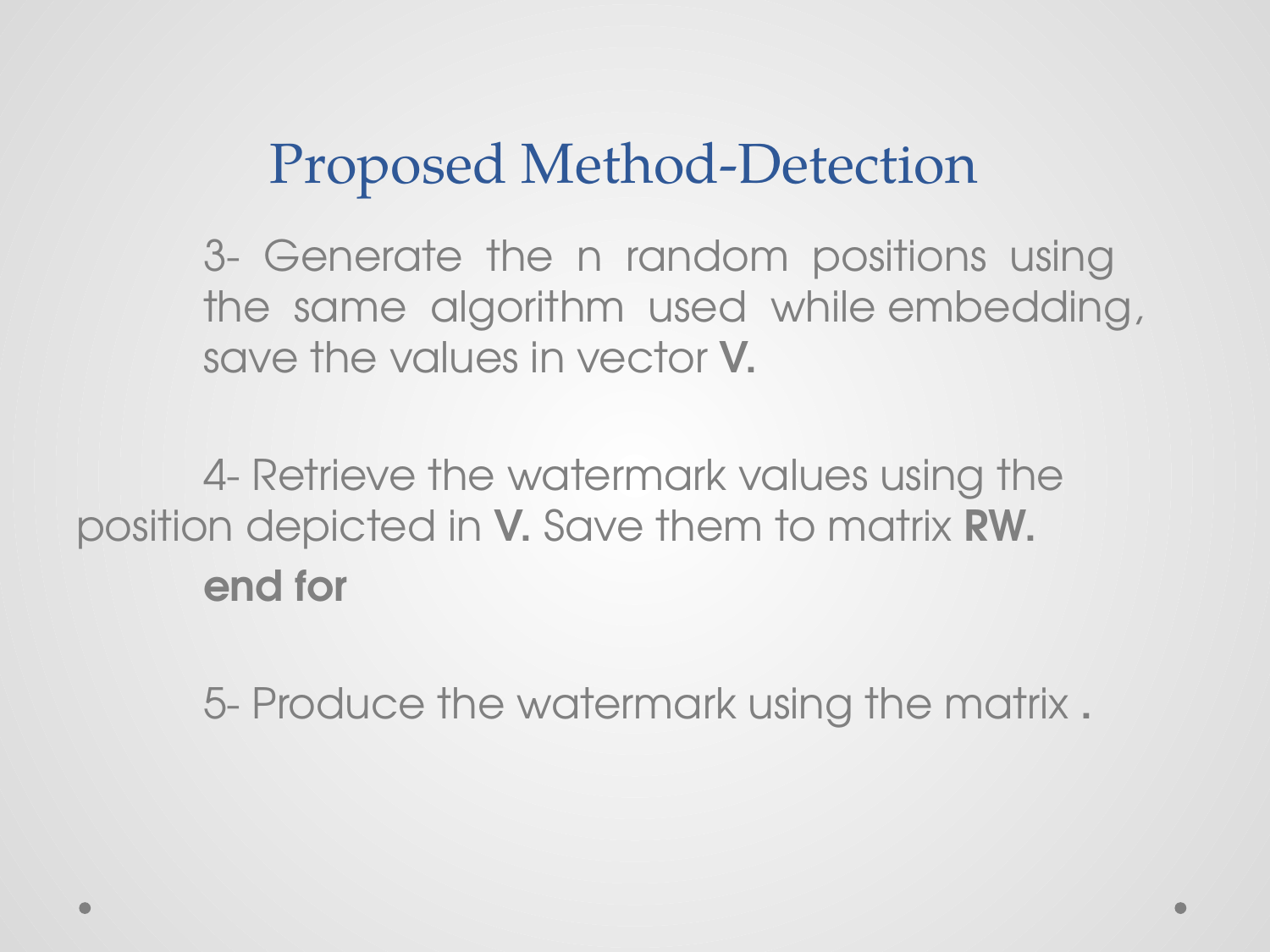

# Proposed Method-Detection
	3-  Generate  the  n  random  positions  using  	the  same  algorithm  used  while embedding, 	save the values in vector V.

	4- Retrieve the watermark values using the 	position depicted in V. Save them to matrix RW.
    	end for

	5- Produce the watermark using the matrix .